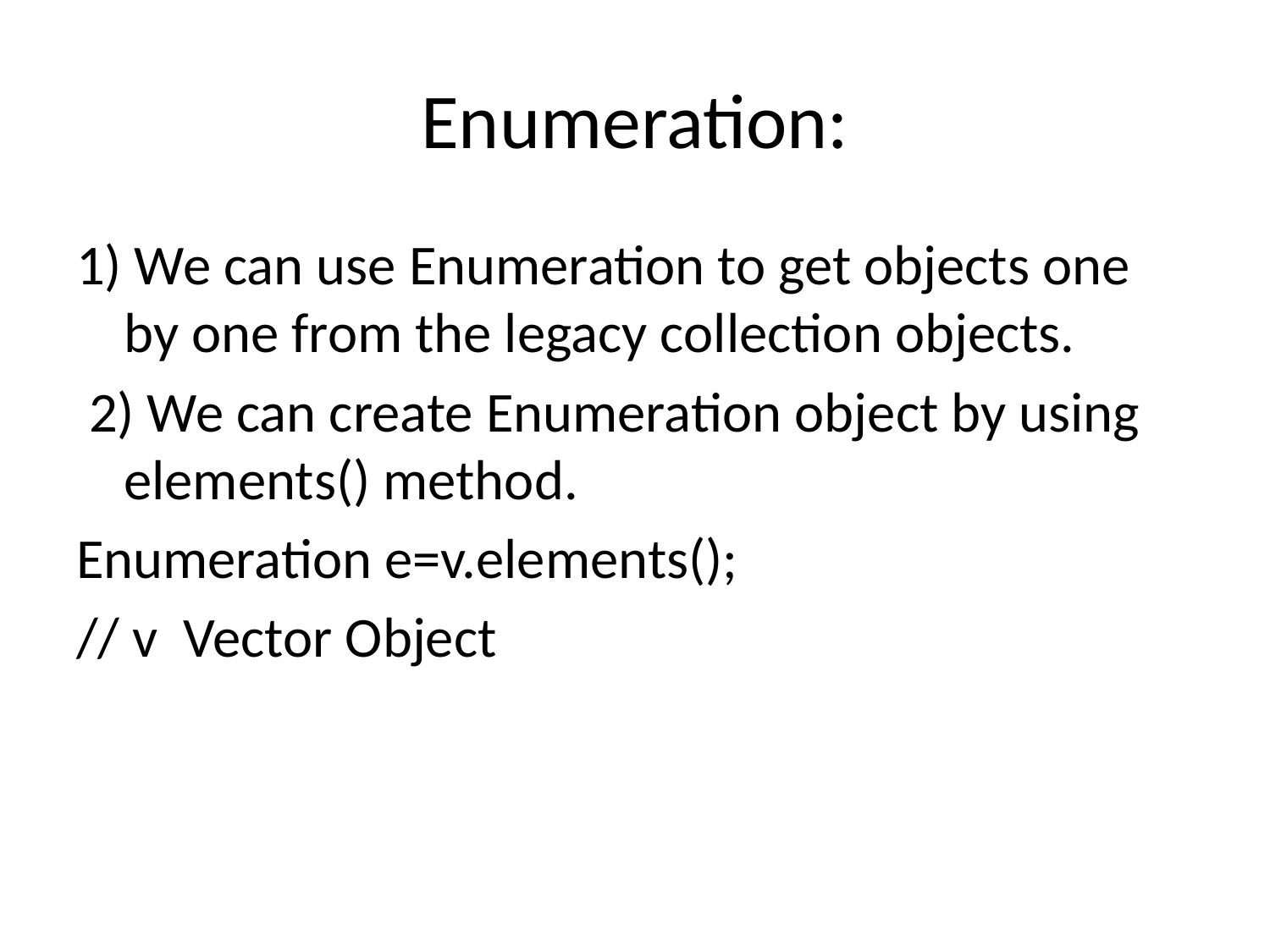

# Enumeration:
1) We can use Enumeration to get objects one by one from the legacy collection objects.
 2) We can create Enumeration object by using elements() method.
Enumeration e=v.elements();
// v  Vector Object